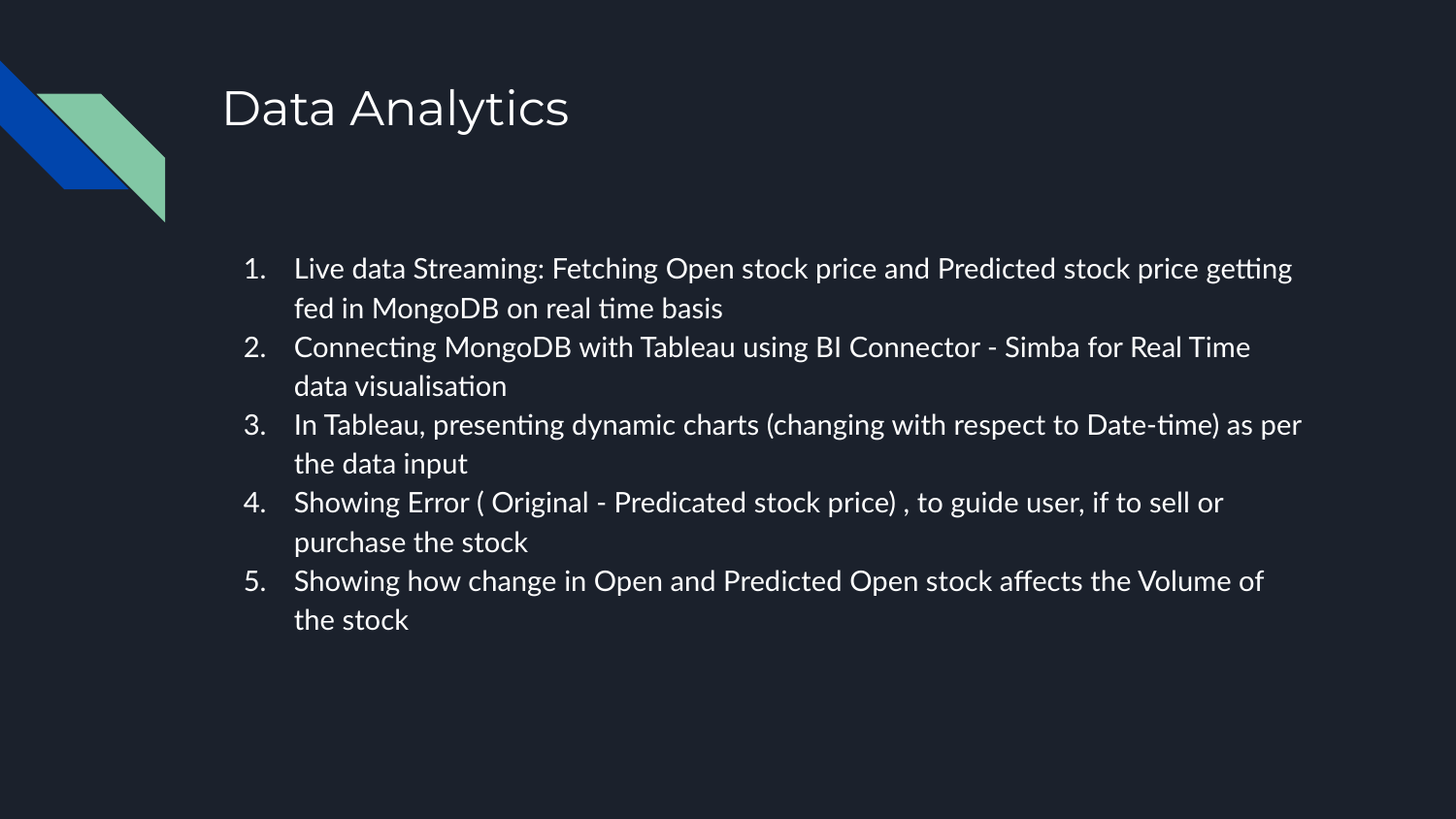

# Data Analytics
Live data Streaming: Fetching Open stock price and Predicted stock price getting fed in MongoDB on real time basis
Connecting MongoDB with Tableau using BI Connector - Simba for Real Time data visualisation
In Tableau, presenting dynamic charts (changing with respect to Date-time) as per the data input
Showing Error ( Original - Predicated stock price) , to guide user, if to sell or purchase the stock
Showing how change in Open and Predicted Open stock affects the Volume of the stock